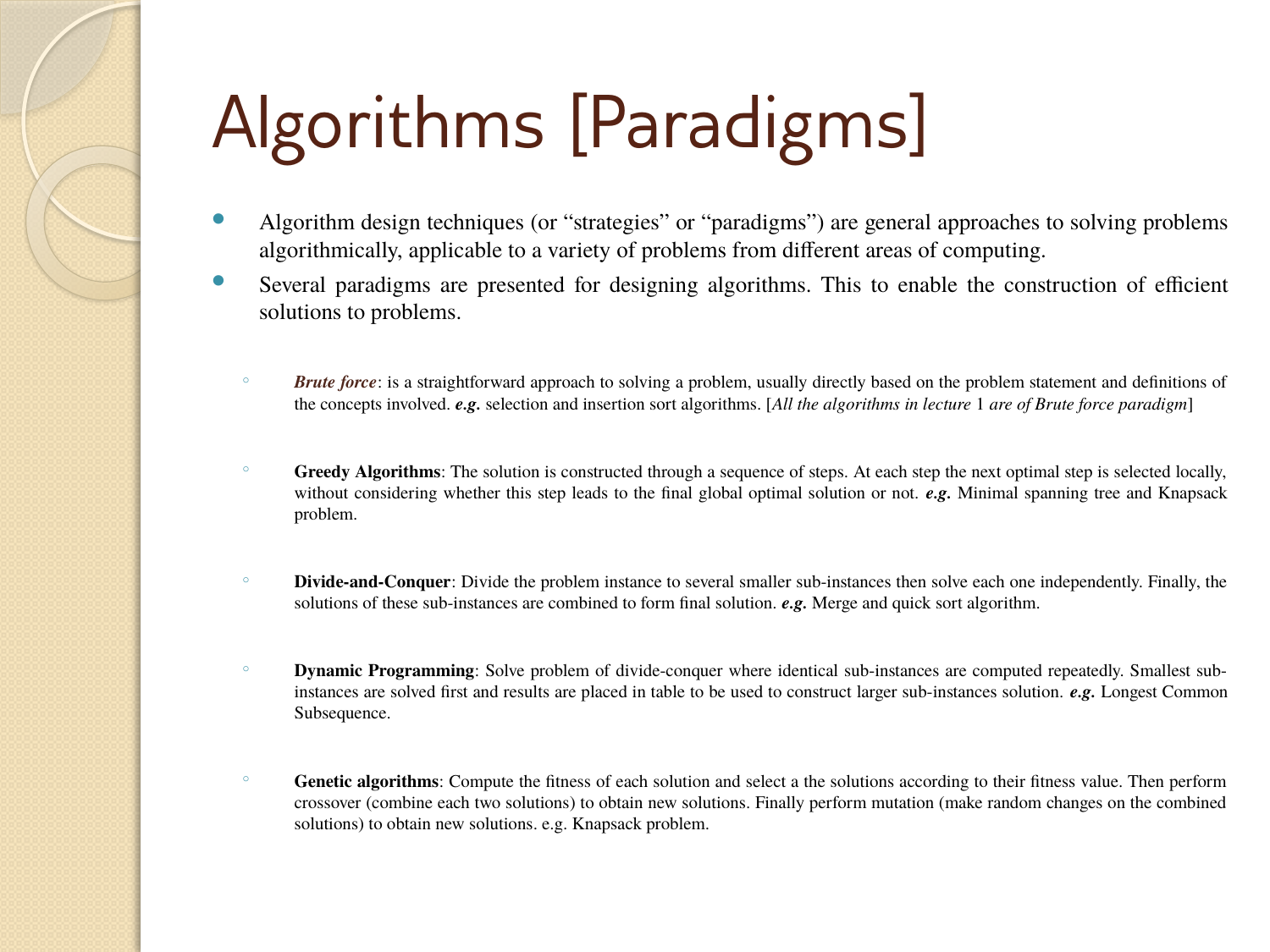

# Algorithms [Paradigms]
Algorithm design techniques (or “strategies” or “paradigms”) are general approaches to solving problems algorithmically, applicable to a variety of problems from different areas of computing.
Several paradigms are presented for designing algorithms. This to enable the construction of efficient solutions to problems.

Brute force: is a straightforward approach to solving a problem, usually directly based on the problem statement and definitions of the concepts involved. e.g. selection and insertion sort algorithms. [All the algorithms in lecture 1 are of Brute force paradigm]

Greedy Algorithms: The solution is constructed through a sequence of steps. At each step the next optimal step is selected locally, without considering whether this step leads to the final global optimal solution or not. e.g. Minimal spanning tree and Knapsack problem.

Divide-and-Conquer: Divide the problem instance to several smaller sub-instances then solve each one independently. Finally, the solutions of these sub-instances are combined to form final solution. e.g. Merge and quick sort algorithm.

Dynamic Programming: Solve problem of divide-conquer where identical sub-instances are computed repeatedly. Smallest sub-instances are solved first and results are placed in table to be used to construct larger sub-instances solution. e.g. Longest Common Subsequence.

Genetic algorithms: Compute the fitness of each solution and select a the solutions according to their fitness value. Then perform crossover (combine each two solutions) to obtain new solutions. Finally perform mutation (make random changes on the combined solutions) to obtain new solutions. e.g. Knapsack problem.